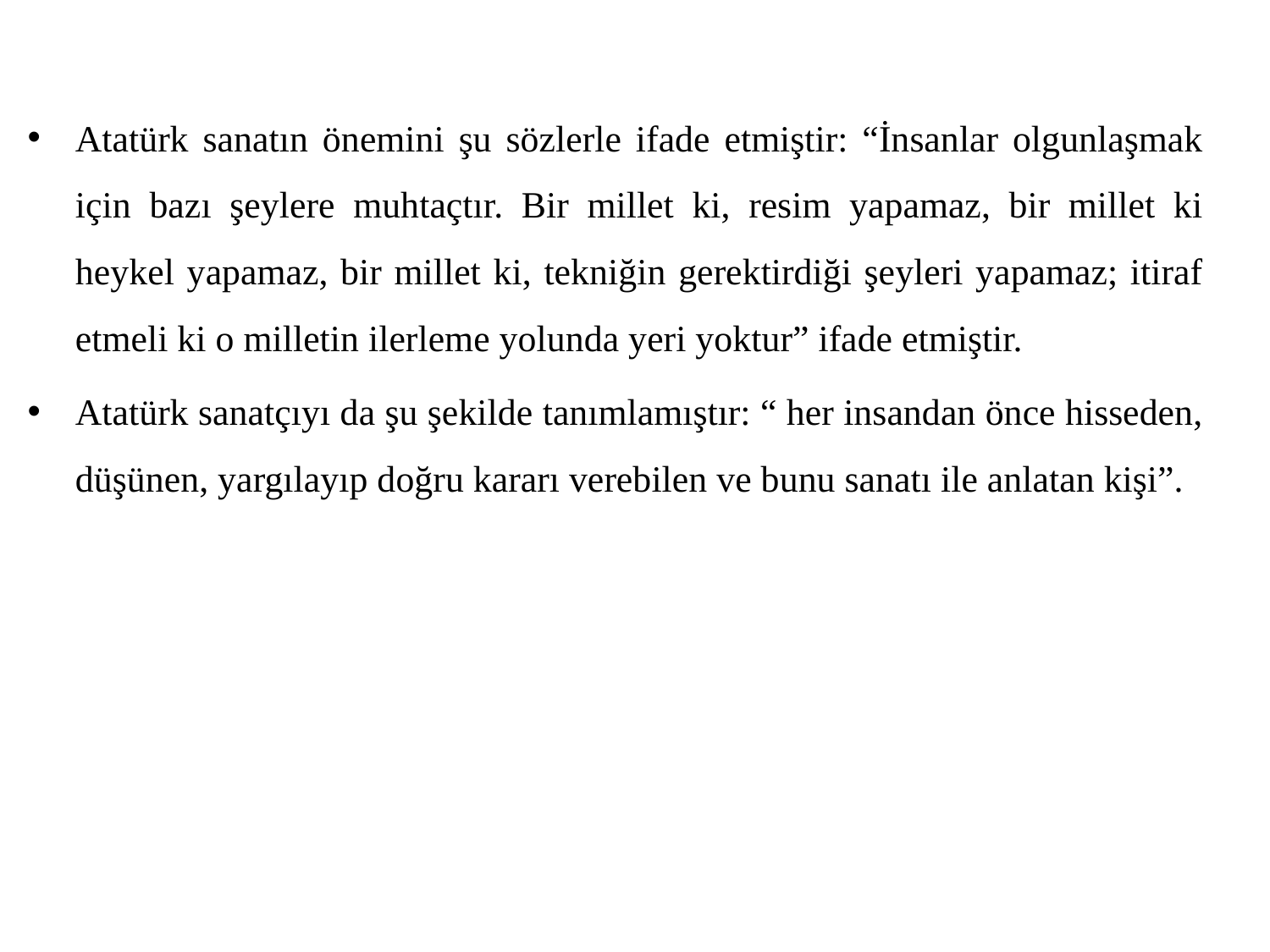

Atatürk sanatın önemini şu sözlerle ifade etmiştir: “İnsanlar olgunlaşmak için bazı şeylere muhtaçtır. Bir millet ki, resim yapamaz, bir millet ki heykel yapamaz, bir millet ki, tekniğin gerektirdiği şeyleri yapamaz; itiraf etmeli ki o milletin ilerleme yolunda yeri yoktur” ifade etmiştir.
Atatürk sanatçıyı da şu şekilde tanımlamıştır: “ her insandan önce hisseden, düşünen, yargılayıp doğru kararı verebilen ve bunu sanatı ile anlatan kişi”.